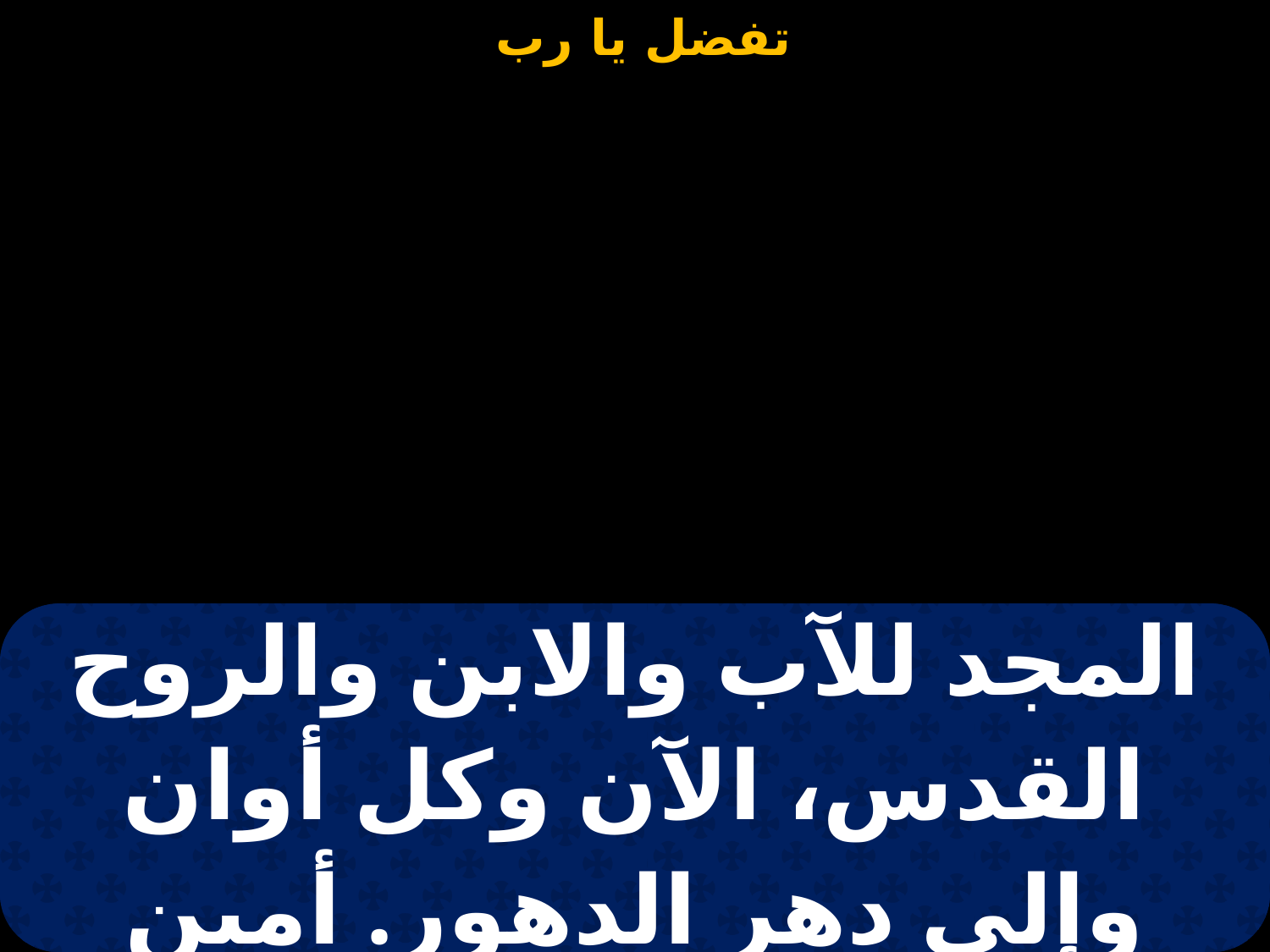

| المجد للآب والابن والروح القدس، الآن وكل أوان وإلى دهر الدهور. أمين |
| --- |